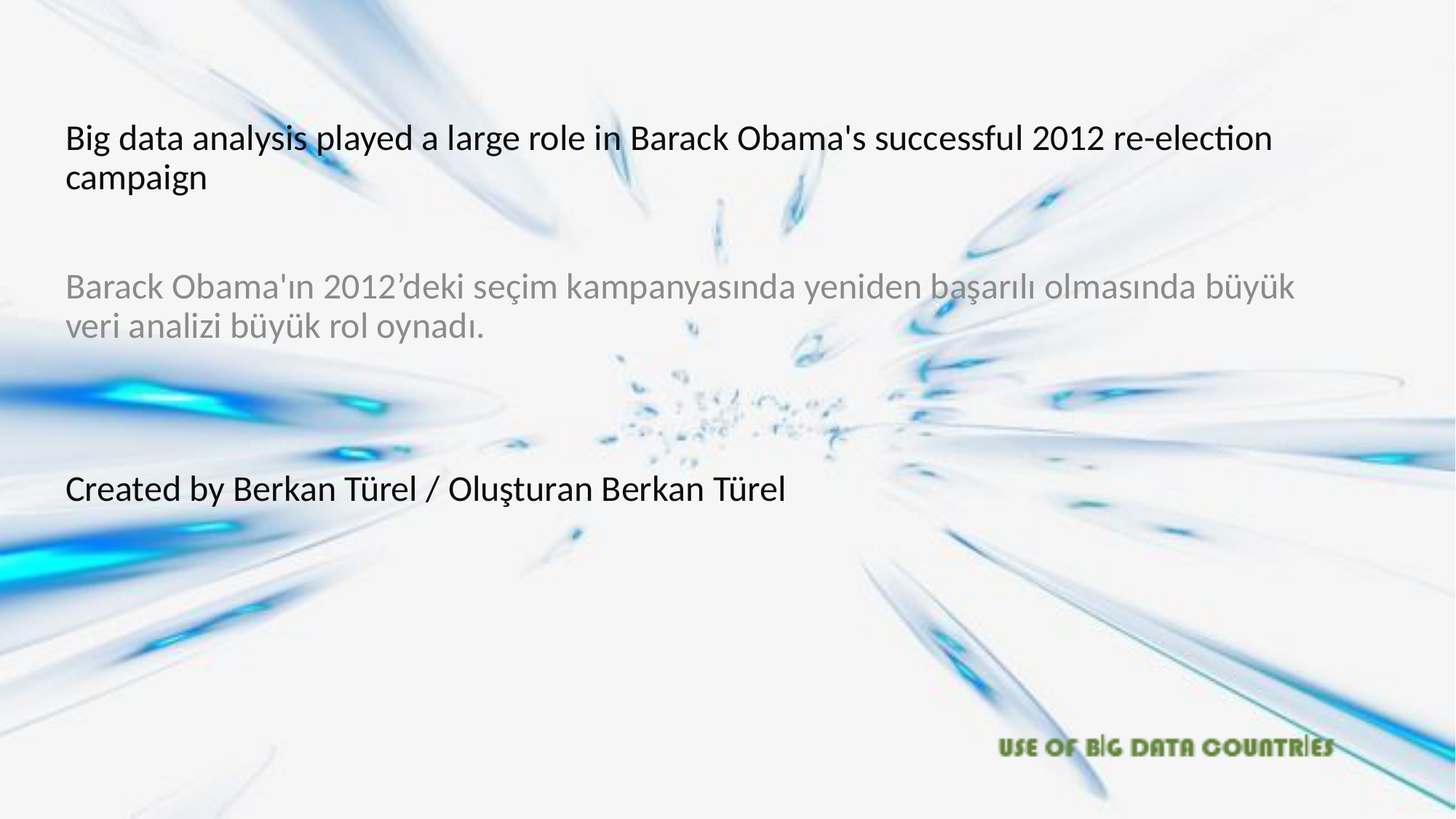

Big data analysis played a large role in Barack Obama's successful 2012 re-election campaign

Barack Obama'ın 2012’deki seçim kampanyasında yeniden başarılı olmasında büyük veri analizi büyük rol oynadı.

Created by Berkan Türel / Oluşturan Berkan Türel